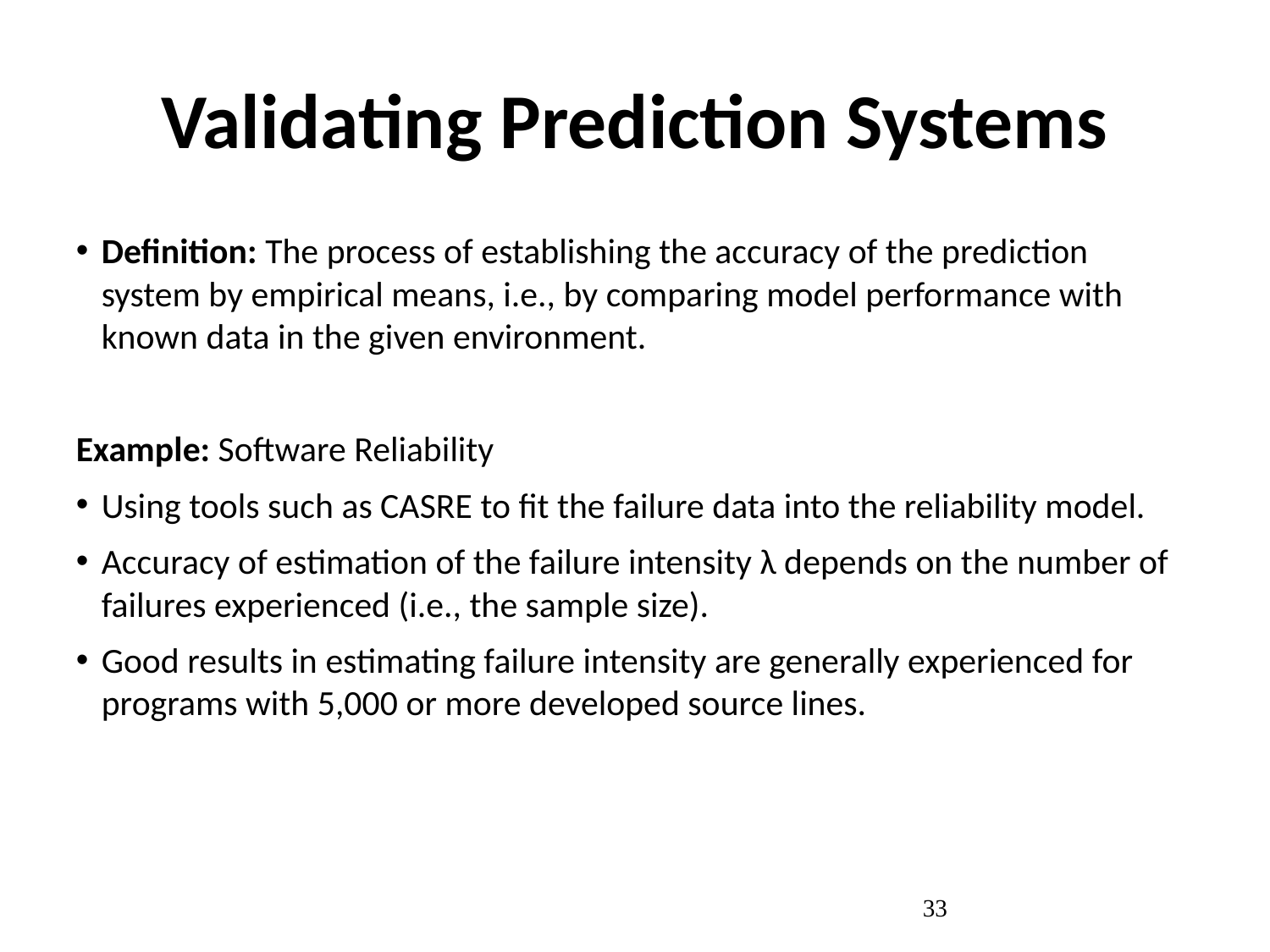

# Validating Prediction Systems
Definition: The process of establishing the accuracy of the prediction system by empirical means, i.e., by comparing model performance with known data in the given environment.

Example: Software Reliability
Using tools such as CASRE to fit the failure data into the reliability model.
Accuracy of estimation of the failure intensity λ depends on the number of failures experienced (i.e., the sample size).
Good results in estimating failure intensity are generally experienced for programs with 5,000 or more developed source lines.
33